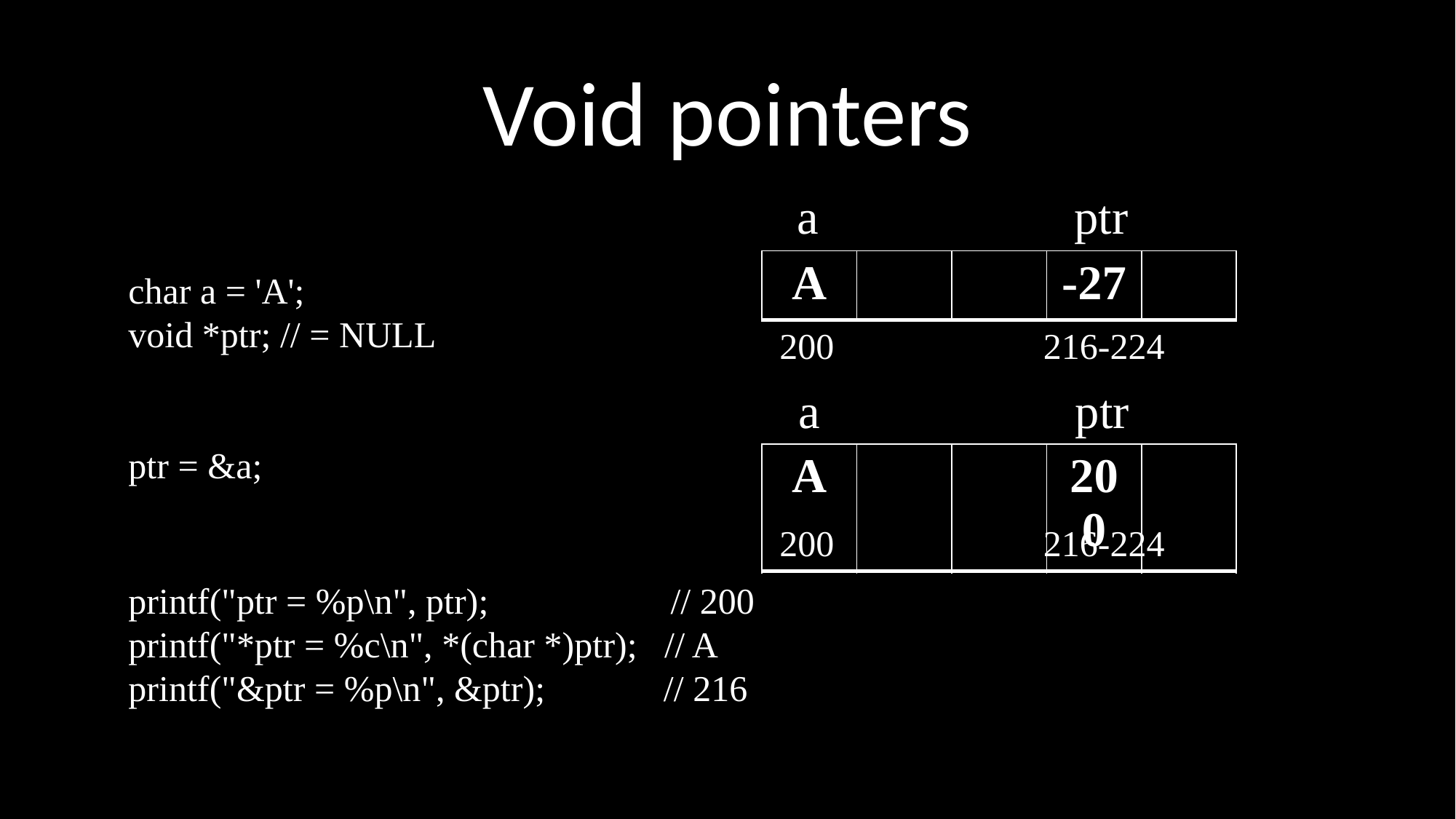

Void pointers
  a                     ptr
| A |  |  | -27 |  |
| --- | --- | --- | --- | --- |
char a = 'A';
void *ptr; // = NULL

ptr = &a;
  200                       216-224
   a                     ptr
| A |  |  | 200 |  |
| --- | --- | --- | --- | --- |
  200                       216-224

printf("ptr = %p\n", ptr);                    // 200
printf("*ptr = %c\n", *(char *)ptr);   // A
printf("&ptr = %p\n", &ptr);             // 216